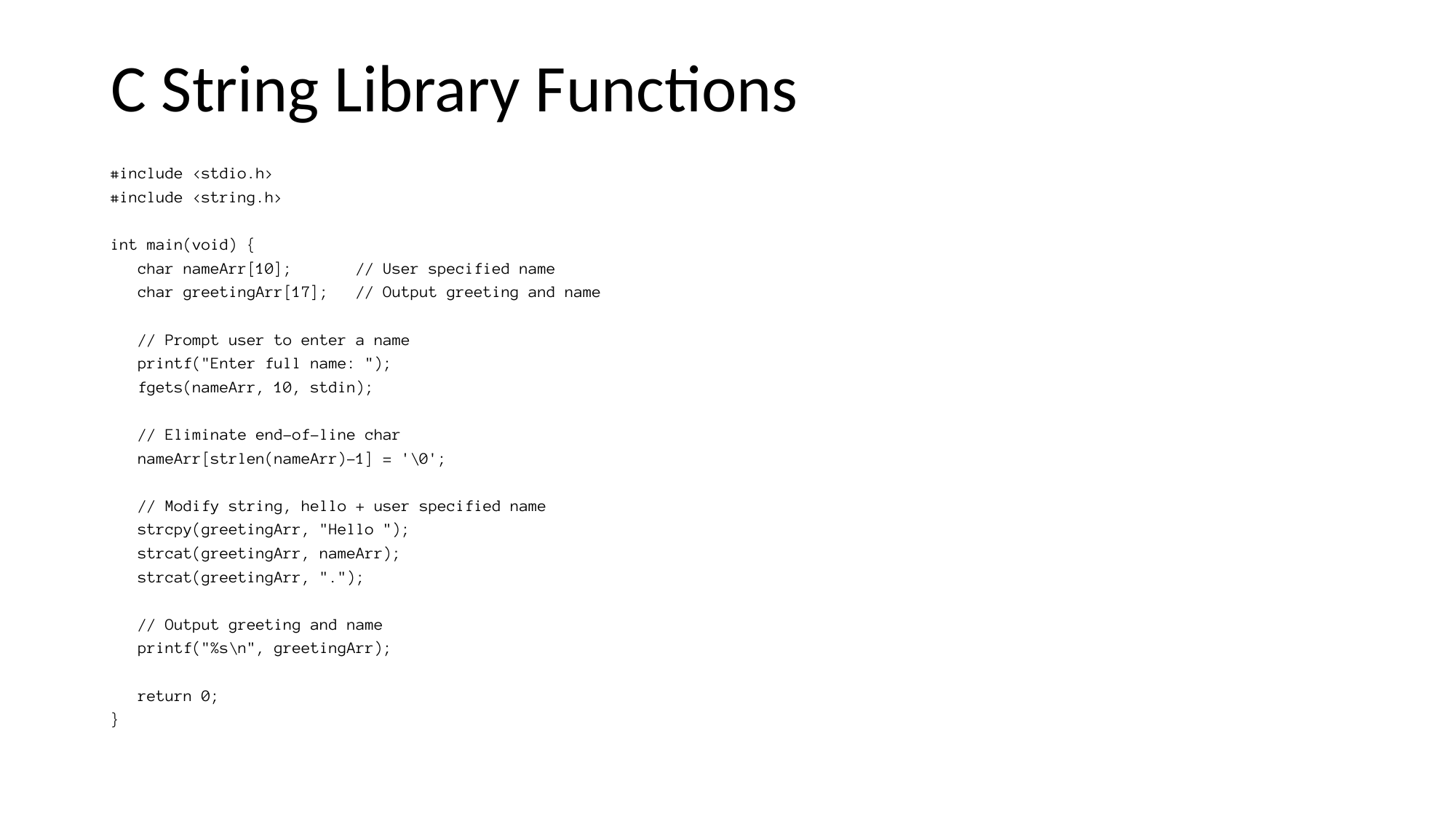

# C String Library Functions
#include <stdio.h>
#include <string.h>

int main(void) {
   char nameArr[10];       // User specified name
   char greetingArr[17];   // Output greeting and name

   // Prompt user to enter a name
   printf("Enter full name: ");
   fgets(nameArr, 10, stdin);

   // Eliminate end-of-line char
   nameArr[strlen(nameArr)-1] = '\0';

   // Modify string, hello + user specified name
   strcpy(greetingArr, "Hello ");
   strcat(greetingArr, nameArr);
   strcat(greetingArr, ".");

   // Output greeting and name
   printf("%s\n", greetingArr);

   return 0;
}